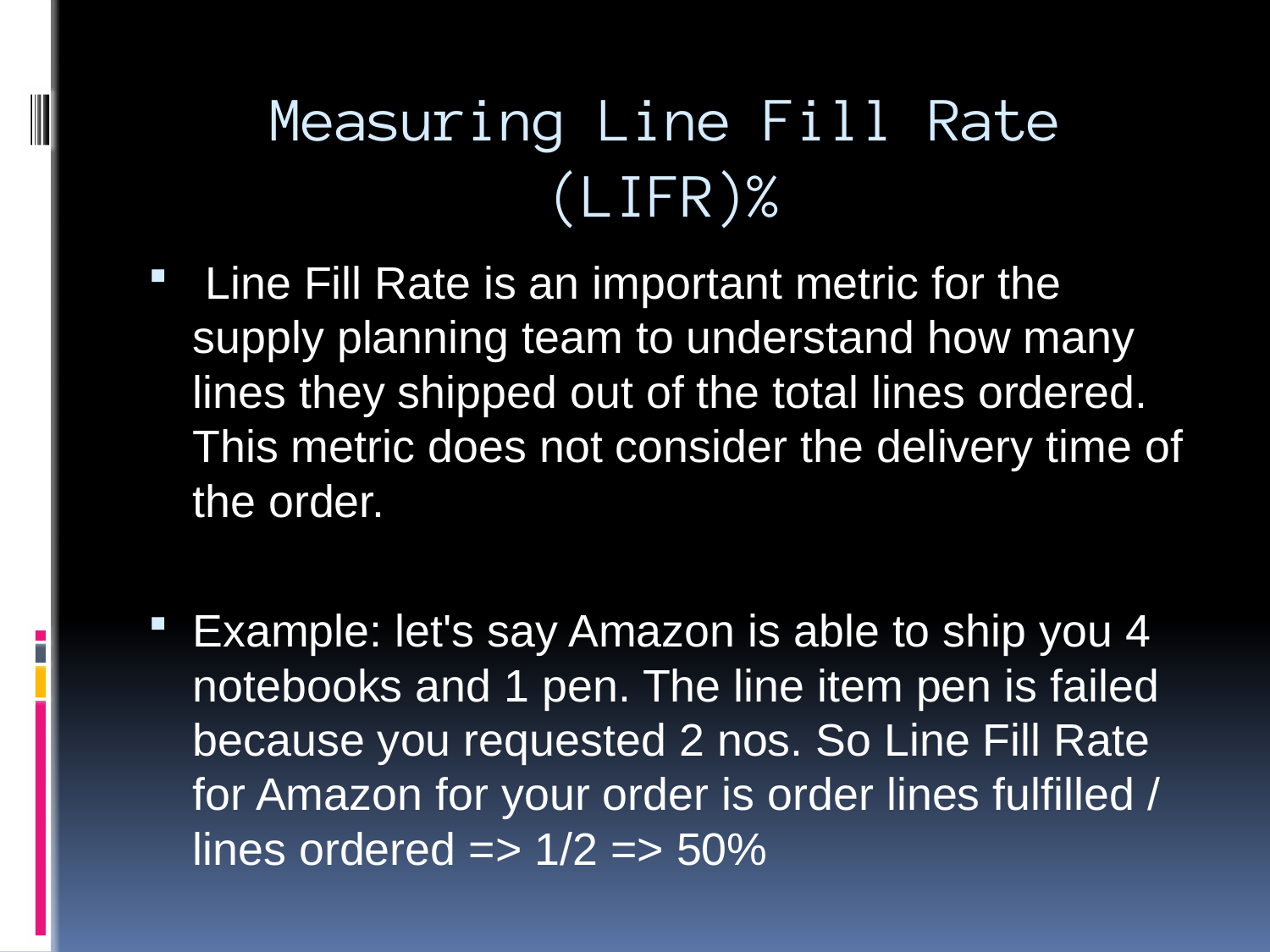

# Measuring Line Fill Rate (LIFR)%
 Line Fill Rate is an important metric for the supply planning team to understand how many lines they shipped out of the total lines ordered. This metric does not consider the delivery time of the order.

Example: let's say Amazon is able to ship you 4 notebooks and 1 pen. The line item pen is failed because you requested 2 nos. So Line Fill Rate for Amazon for your order is order lines fulfilled / lines ordered => 1/2 => 50%